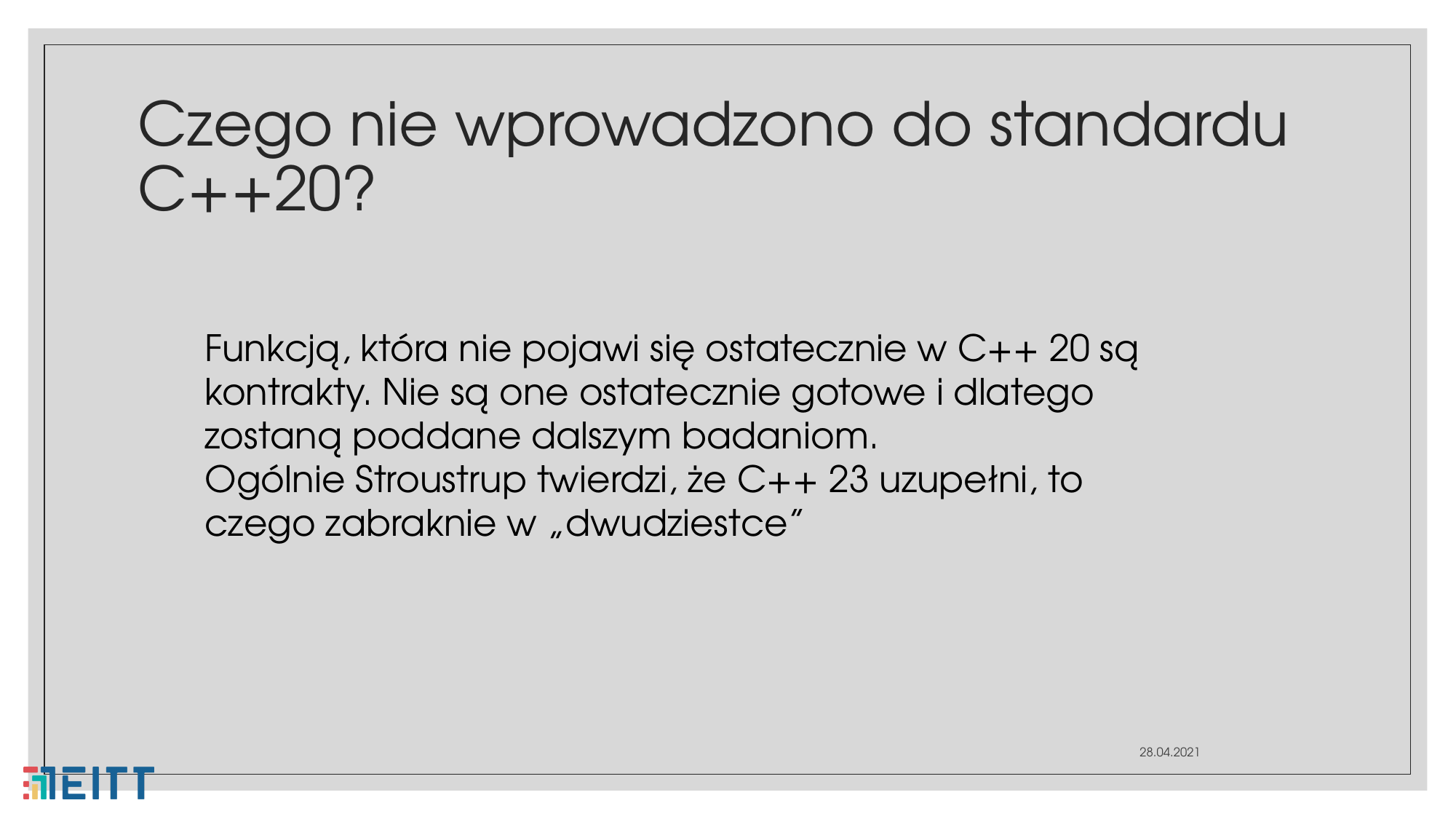

# Czego nie wprowadzono do standardu C++20?
Funkcją, która nie pojawi się ostatecznie w C++ 20 są kontrakty. Nie są one ostatecznie gotowe i dlatego zostaną poddane dalszym badaniom.
Ogólnie Stroustrup twierdzi, że C++ 23 uzupełni, to czego zabraknie w „dwudziestce”
28.04.2021